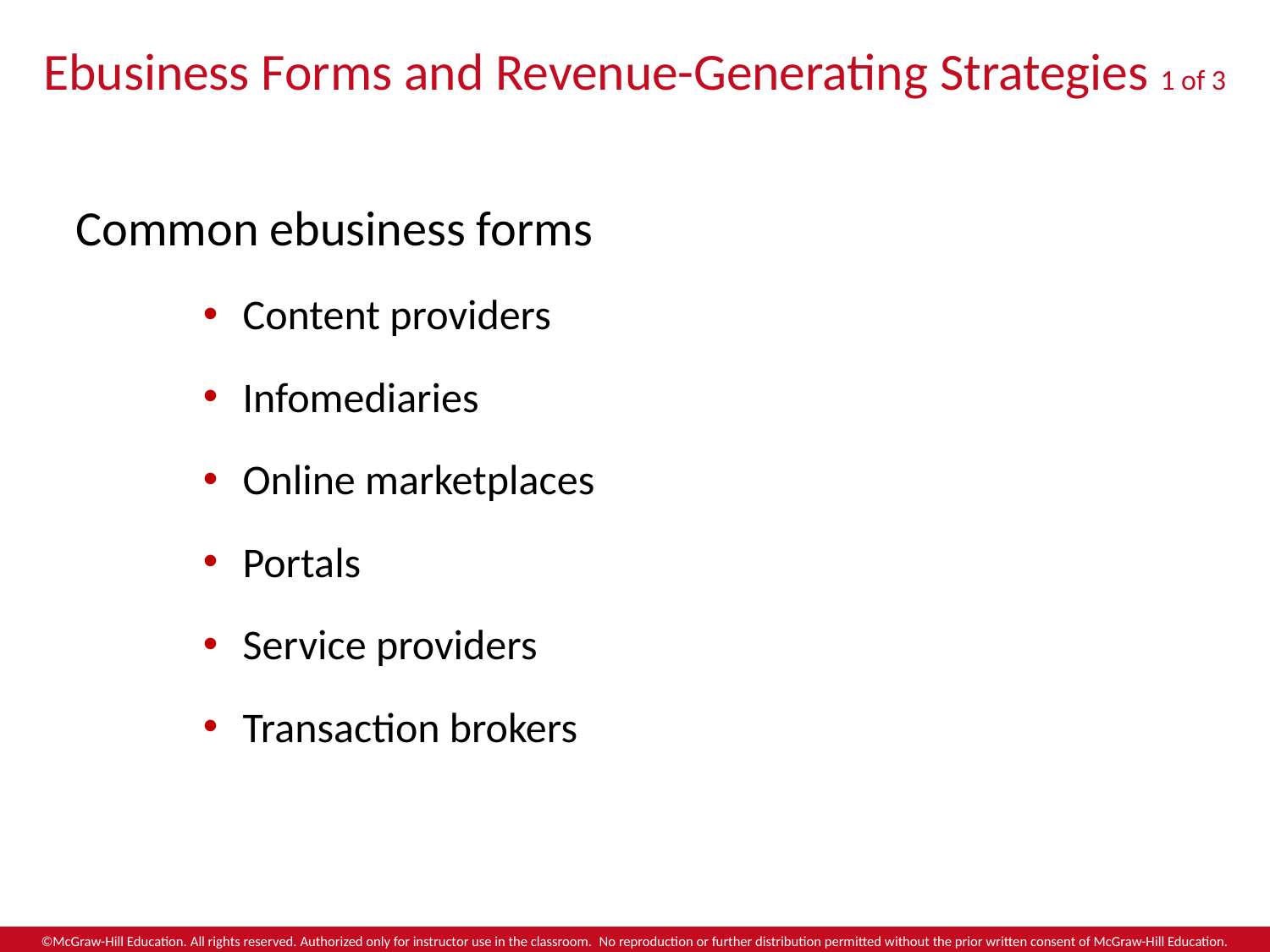

# Ebusiness Forms and Revenue-Generating Strategies 1 of 3
Common ebusiness forms
Content providers
Infomediaries
Online marketplaces
Portals
Service providers
Transaction brokers